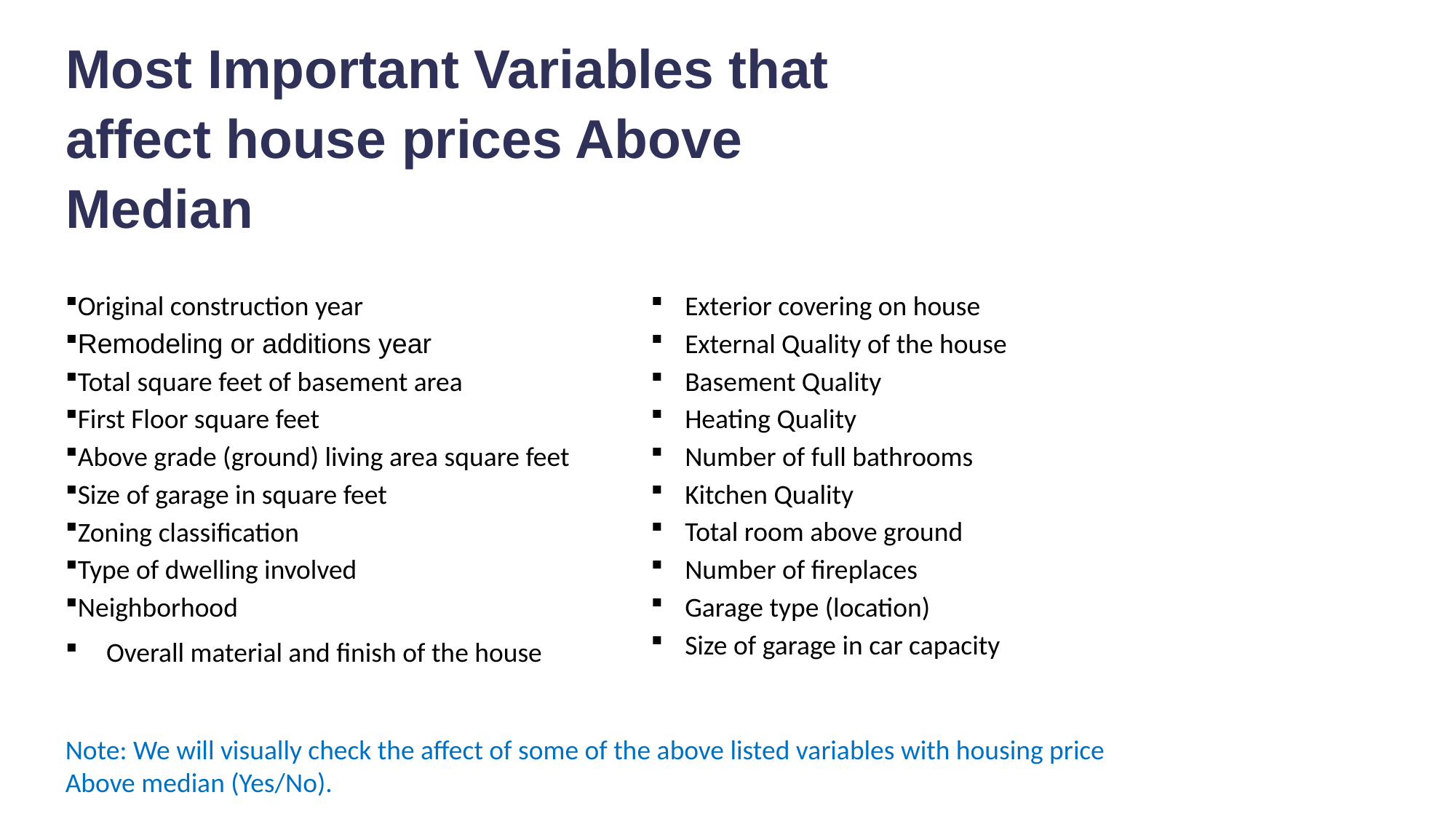

# Most Important Variables that affect house prices Above Median
Original construction year
Remodeling or additions year
Total square feet of basement area
First Floor square feet
Above grade (ground) living area square feet
Size of garage in square feet
Zoning classification
Type of dwelling involved
Neighborhood
Overall material and finish of the house

Exterior covering on house
External Quality of the house
Basement Quality
Heating Quality
Number of full bathrooms
Kitchen Quality
Total room above ground
Number of fireplaces
Garage type (location)
Size of garage in car capacity
Note: We will visually check the affect of some of the above listed variables with housing price Above median (Yes/No).